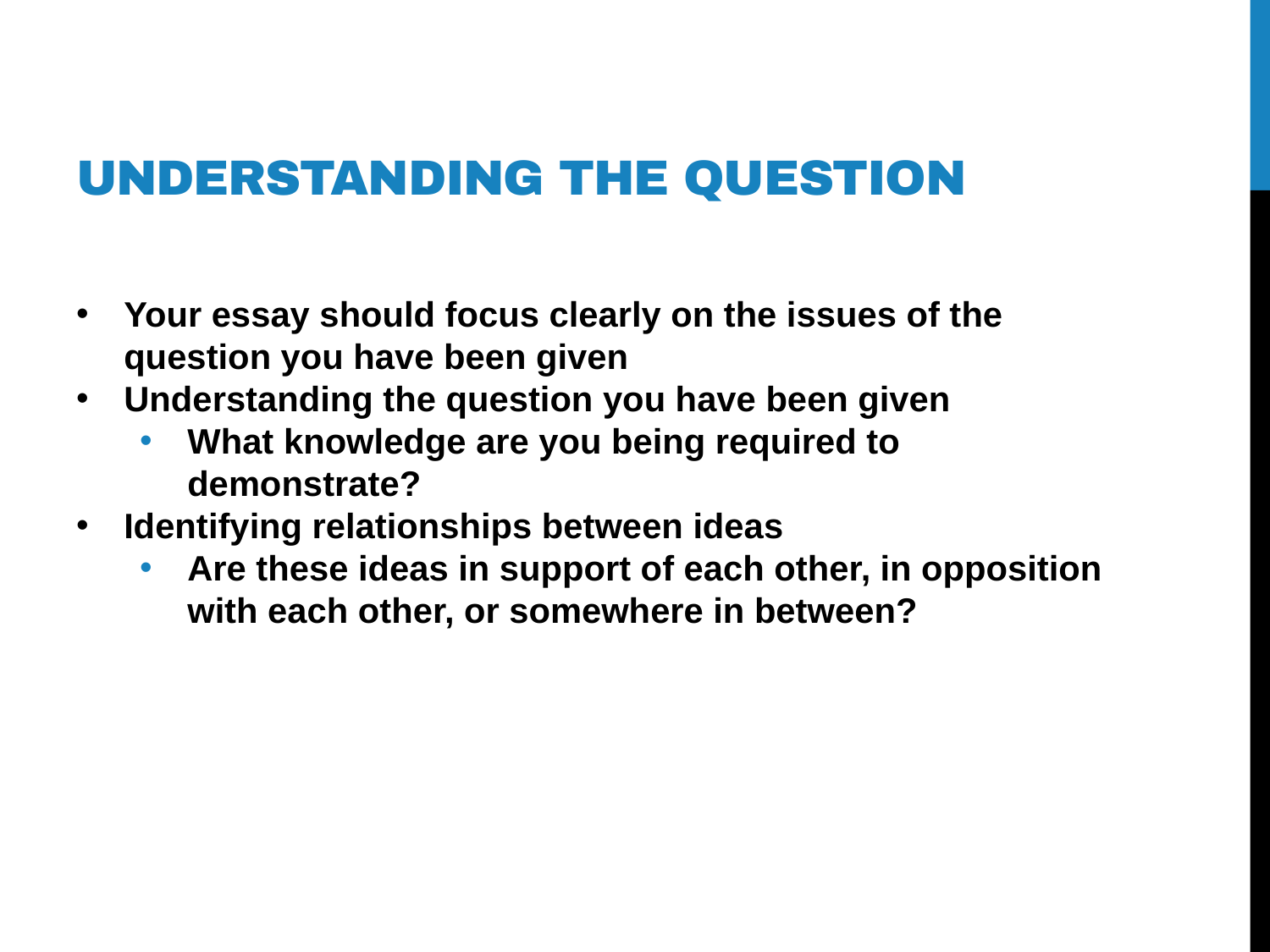

# Understanding the question

Your essay should focus clearly on the issues of the question you have been given
Understanding the question you have been given
What knowledge are you being required to demonstrate?
Identifying relationships between ideas
Are these ideas in support of each other, in opposition with each other, or somewhere in between?